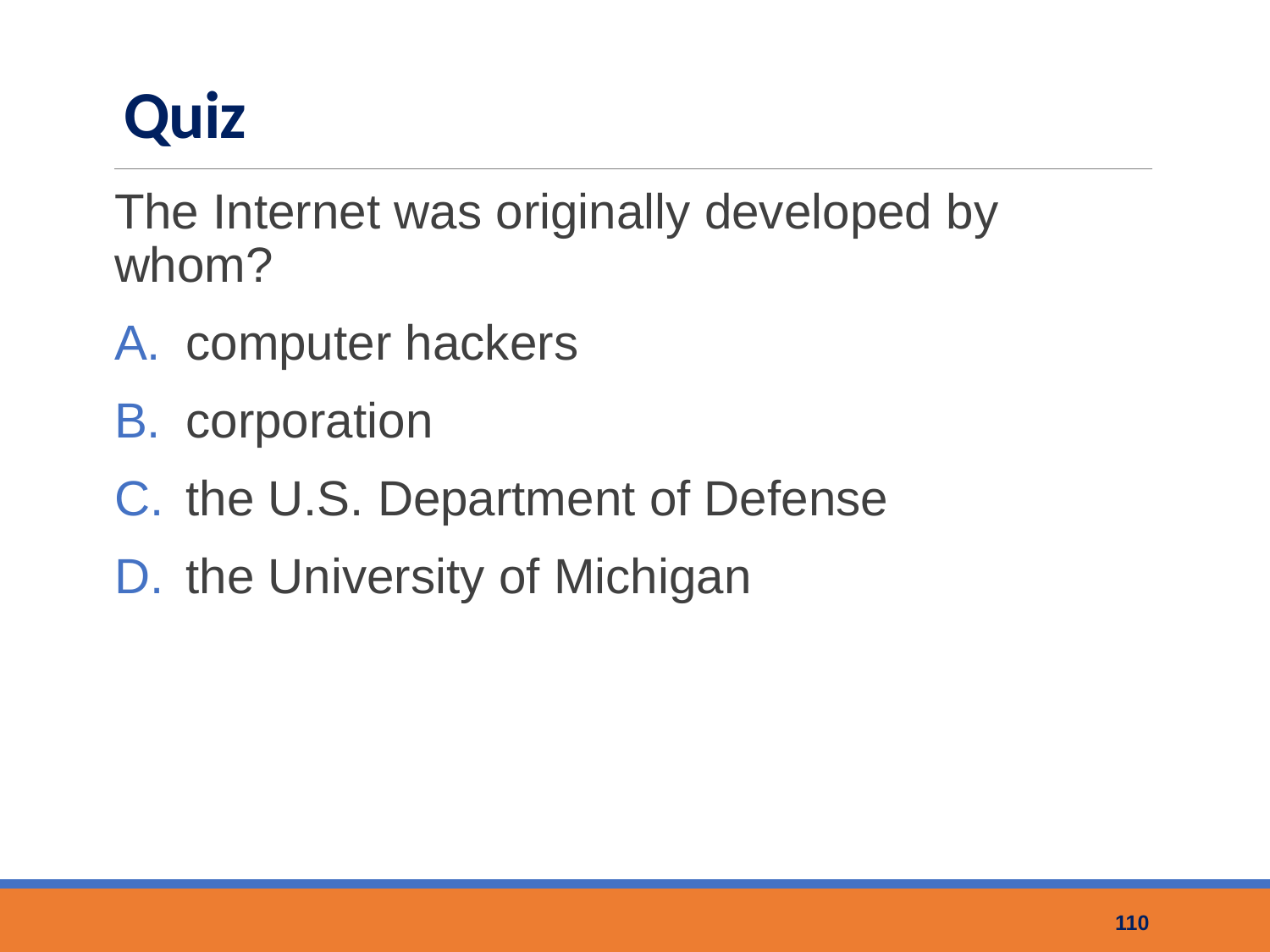

# Quiz
The Internet was originally developed by whom?
computer hackers
corporation
the U.S. Department of Defense
the University of Michigan
110